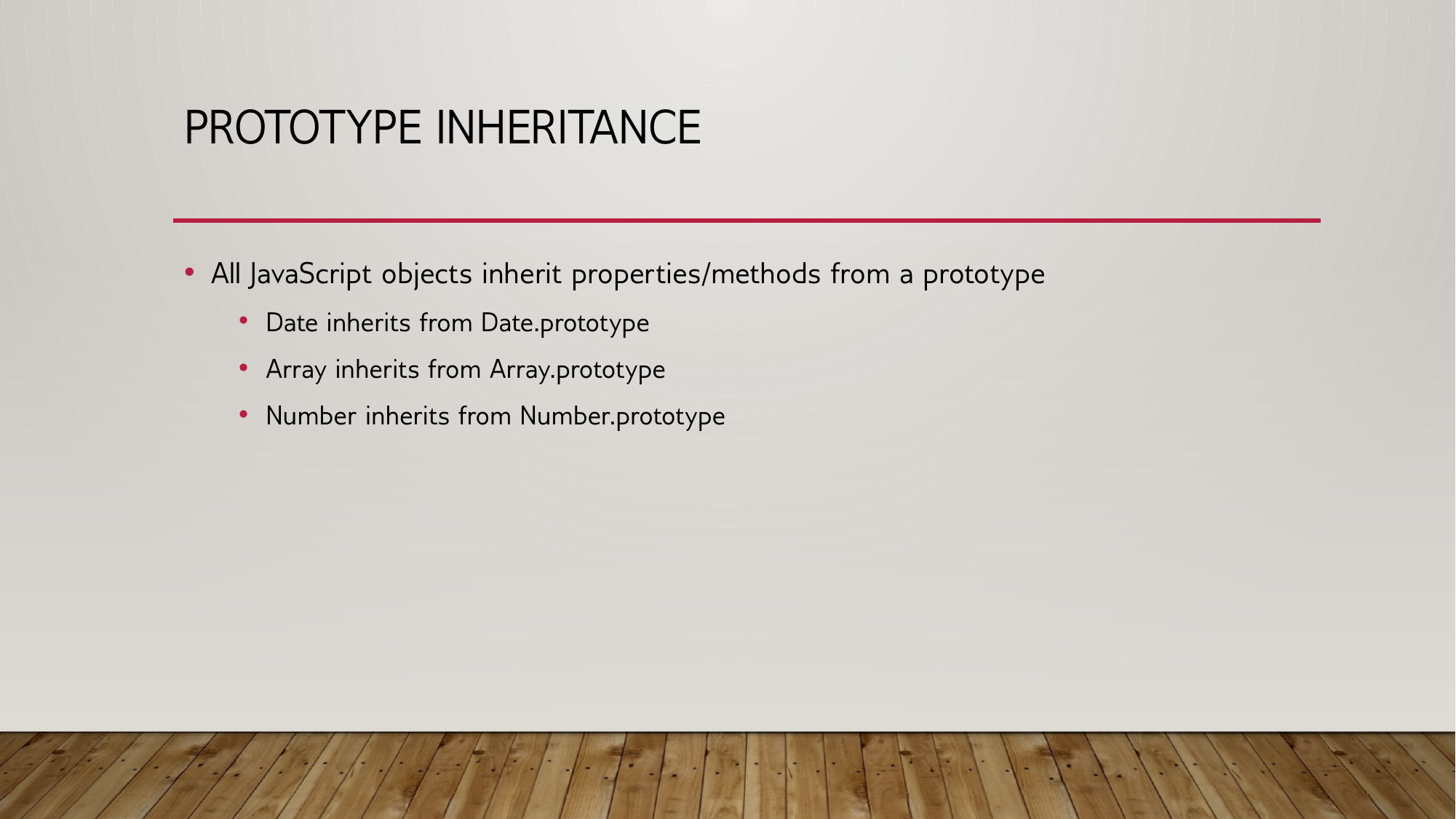

# Prototype Inheritance
All JavaScript objects inherit properties/methods from a prototype
Date inherits from Date.prototype
Array inherits from Array.prototype
Number inherits from Number.prototype